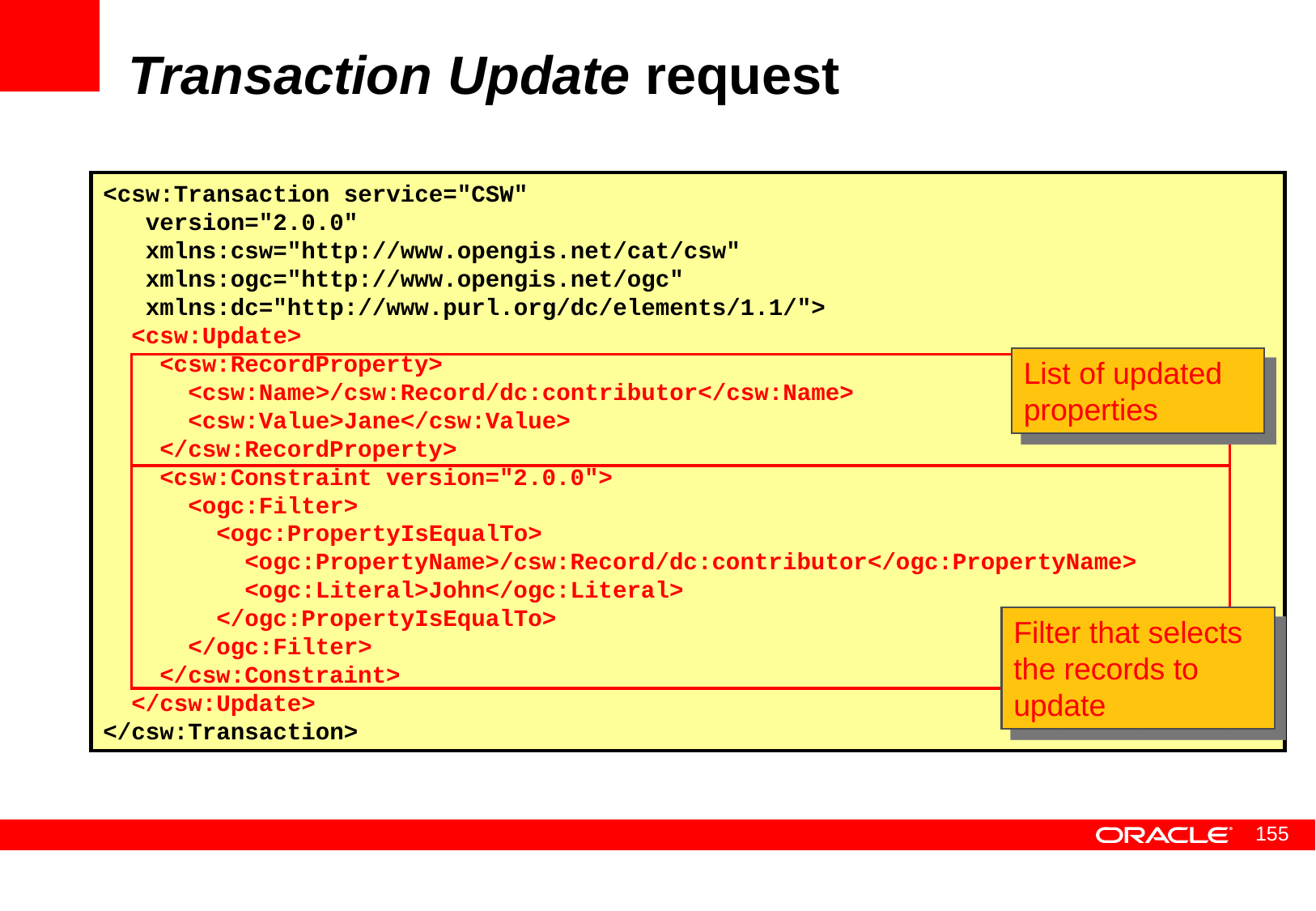

# Transaction Update request
<csw:Transaction service="CSW"
   version="2.0.0"
   xmlns:csw="http://www.opengis.net/cat/csw"
   xmlns:ogc="http://www.opengis.net/ogc"
   xmlns:dc="http://www.purl.org/dc/elements/1.1/">
  <csw:Update>
    <csw:RecordProperty>
      <csw:Name>/csw:Record/dc:contributor</csw:Name>
      <csw:Value>Jane</csw:Value>
    </csw:RecordProperty>
    <csw:Constraint version="2.0.0">
      <ogc:Filter>
        <ogc:PropertyIsEqualTo>
          <ogc:PropertyName>/csw:Record/dc:contributor</ogc:PropertyName>
          <ogc:Literal>John</ogc:Literal>
        </ogc:PropertyIsEqualTo>
      </ogc:Filter>
    </csw:Constraint>
  </csw:Update>
</csw:Transaction>
List of updated properties

Filter that selects the records to update